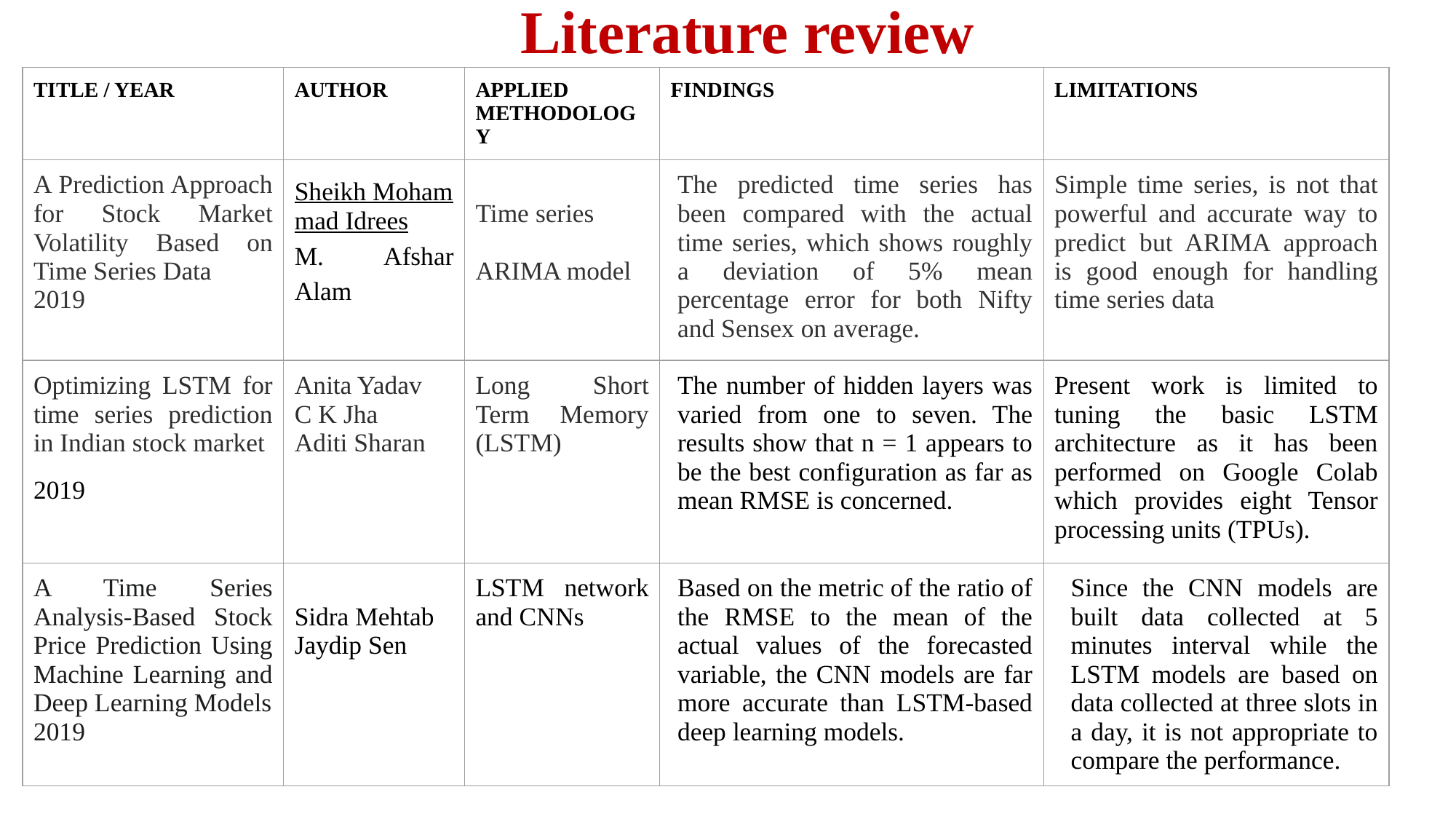

Literature review
| TITLE / YEAR | AUTHOR | APPLIED METHODOLOGY | FINDINGS | LIMITATIONS |
| --- | --- | --- | --- | --- |
| A Prediction Approach for Stock Market Volatility Based on Time Series Data 2019 | Sheikh Mohammad Idrees M. Afshar Alam | Time series ARIMA model | The predicted time series has been compared with the actual time series, which shows roughly a deviation of 5% mean percentage error for both Nifty and Sensex on average. | Simple time series, is not that powerful and accurate way to predict but ARIMA approach is good enough for handling time series data |
| Optimizing LSTM for time series prediction in Indian stock market 2019 | Anita Yadav C K Jha Aditi Sharan | Long Short Term Memory (LSTM) | The number of hidden layers was varied from one to seven. The results show that n = 1 appears to be the best configuration as far as mean RMSE is concerned. | Present work is limited to tuning the basic LSTM architecture as it has been performed on Google Colab which provides eight Tensor processing units (TPUs). |
| A Time Series Analysis-Based Stock Price Prediction Using Machine Learning and Deep Learning Models 2019 | Sidra Mehtab Jaydip Sen | LSTM network and CNNs | Based on the metric of the ratio of the RMSE to the mean of the actual values of the forecasted variable, the CNN models are far more accurate than LSTM-based deep learning models. | Since the CNN models are built data collected at 5 minutes interval while the LSTM models are based on data collected at three slots in a day, it is not appropriate to compare the performance. |